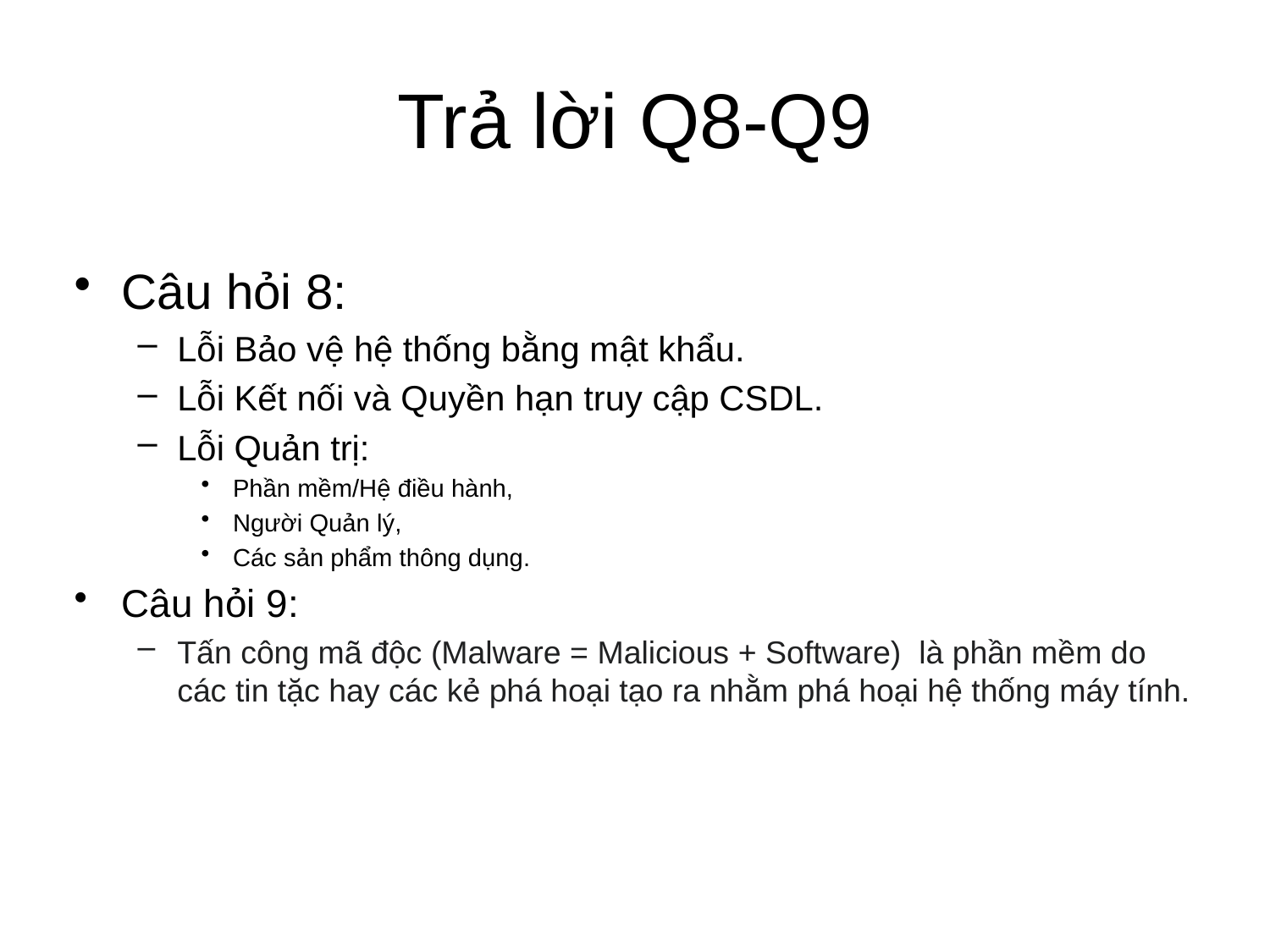

# Trả lời Q8-Q9
Câu hỏi 8:
Lỗi Bảo vệ hệ thống bằng mật khẩu.
Lỗi Kết nối và Quyền hạn truy cập CSDL.
Lỗi Quản trị:
Phần mềm/Hệ điều hành,
Người Quản lý,
Các sản phẩm thông dụng.
Câu hỏi 9:
Tấn công mã độc (Malware = Malicious + Software)  là phần mềm do các tin tặc hay các kẻ phá hoại tạo ra nhằm phá hoại hệ thống máy tính.